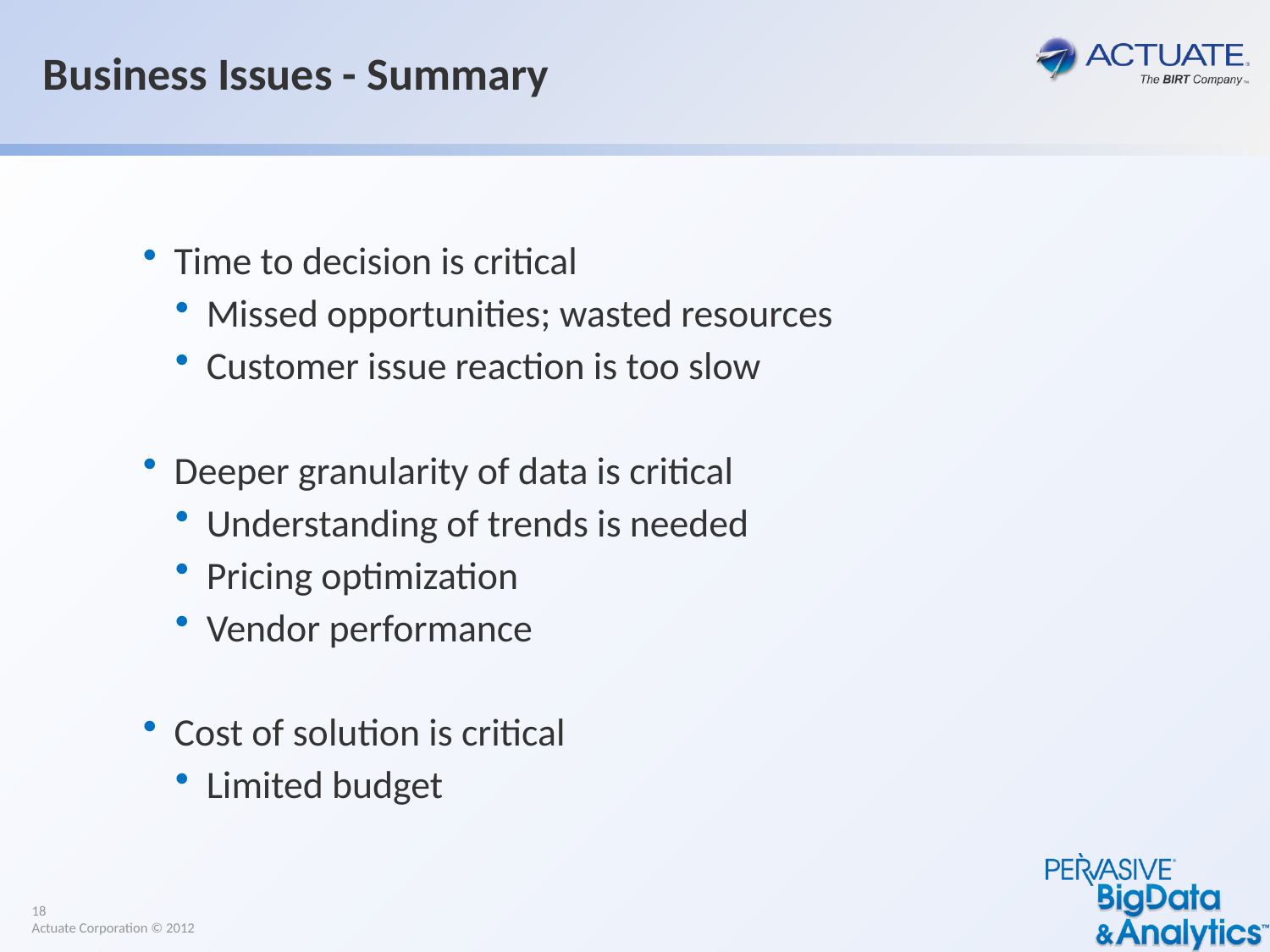

# Business Issues - Summary
Time to decision is critical
Missed opportunities; wasted resources
Customer issue reaction is too slow

Deeper granularity of data is critical
Understanding of trends is needed
Pricing optimization
Vendor performance

Cost of solution is critical
Limited budget